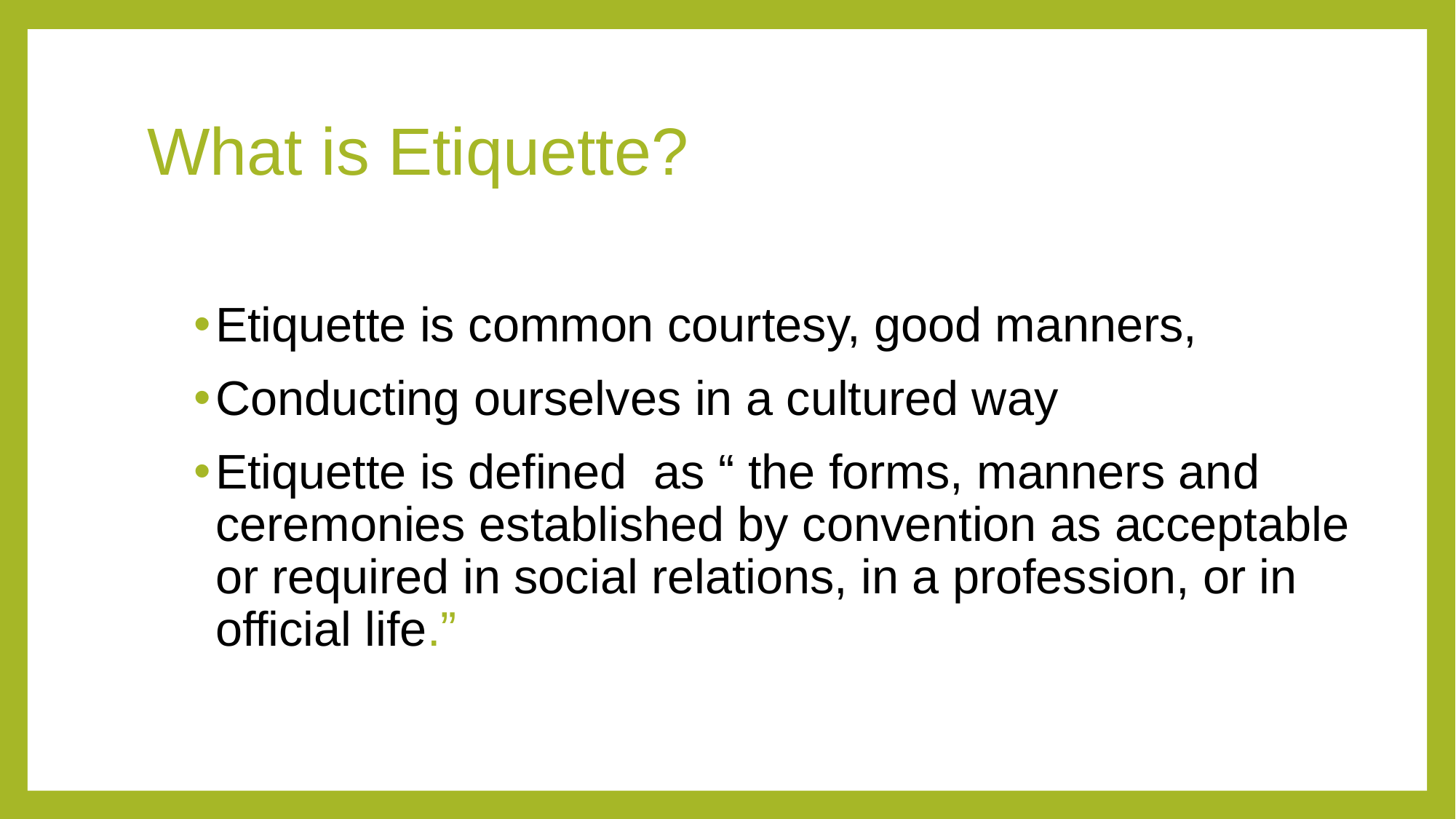

# What is Etiquette?
Etiquette is common courtesy, good manners,
Conducting ourselves in a cultured way
Etiquette is defined  as “ the forms, manners and ceremonies established by convention as acceptable or required in social relations, in a profession, or in official life.”